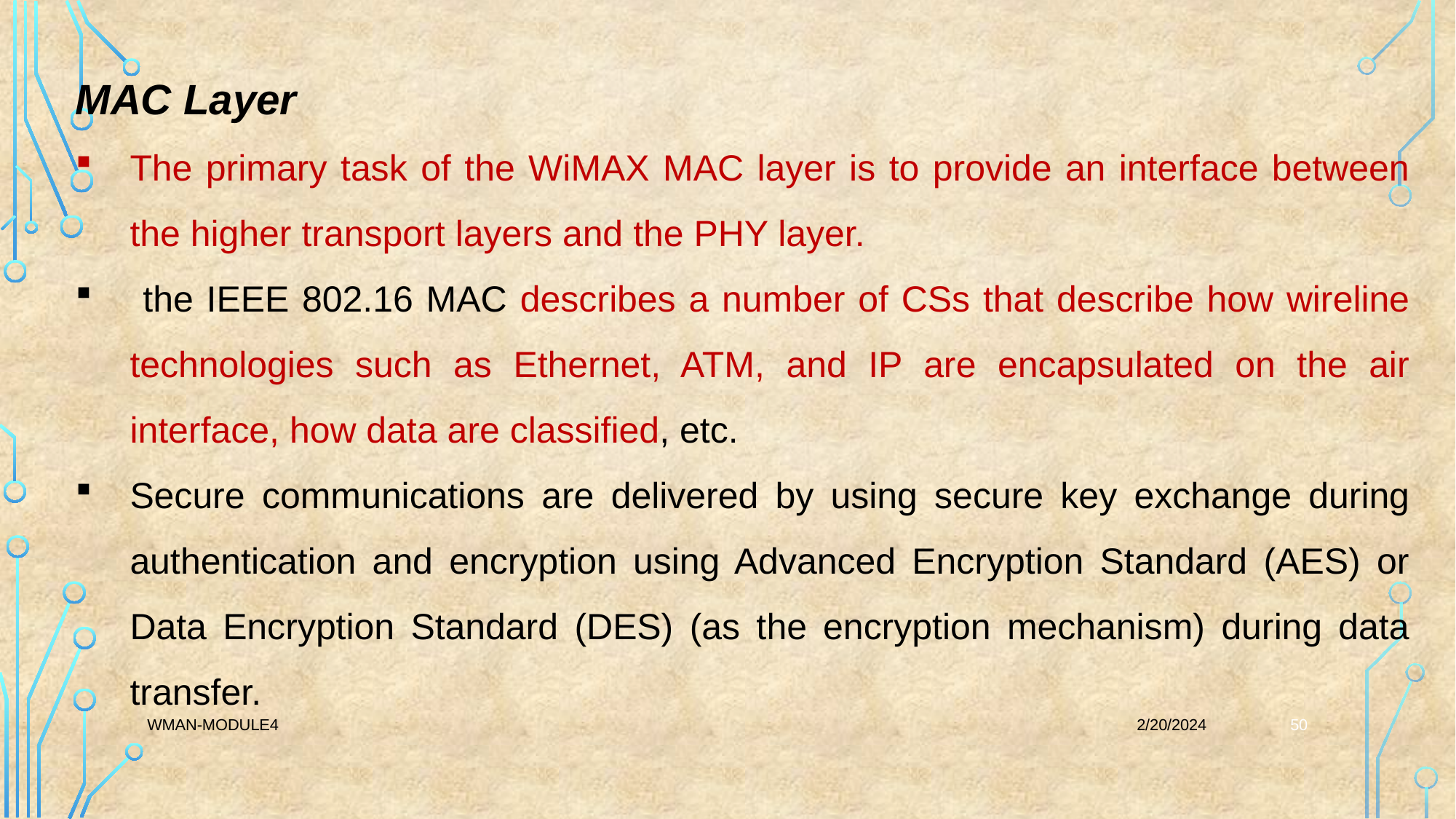

MAC Layer
The primary task of the WiMAX MAC layer is to provide an interface between the higher transport layers and the PHY layer.
 the IEEE 802.16 MAC describes a number of CSs that describe how wireline technologies such as Ethernet, ATM, and IP are encapsulated on the air interface, how data are classified, etc.
Secure communications are delivered by using secure key exchange during authentication and encryption using Advanced Encryption Standard (AES) or Data Encryption Standard (DES) (as the encryption mechanism) during data transfer.
50
WMAN-Module4
2/20/2024